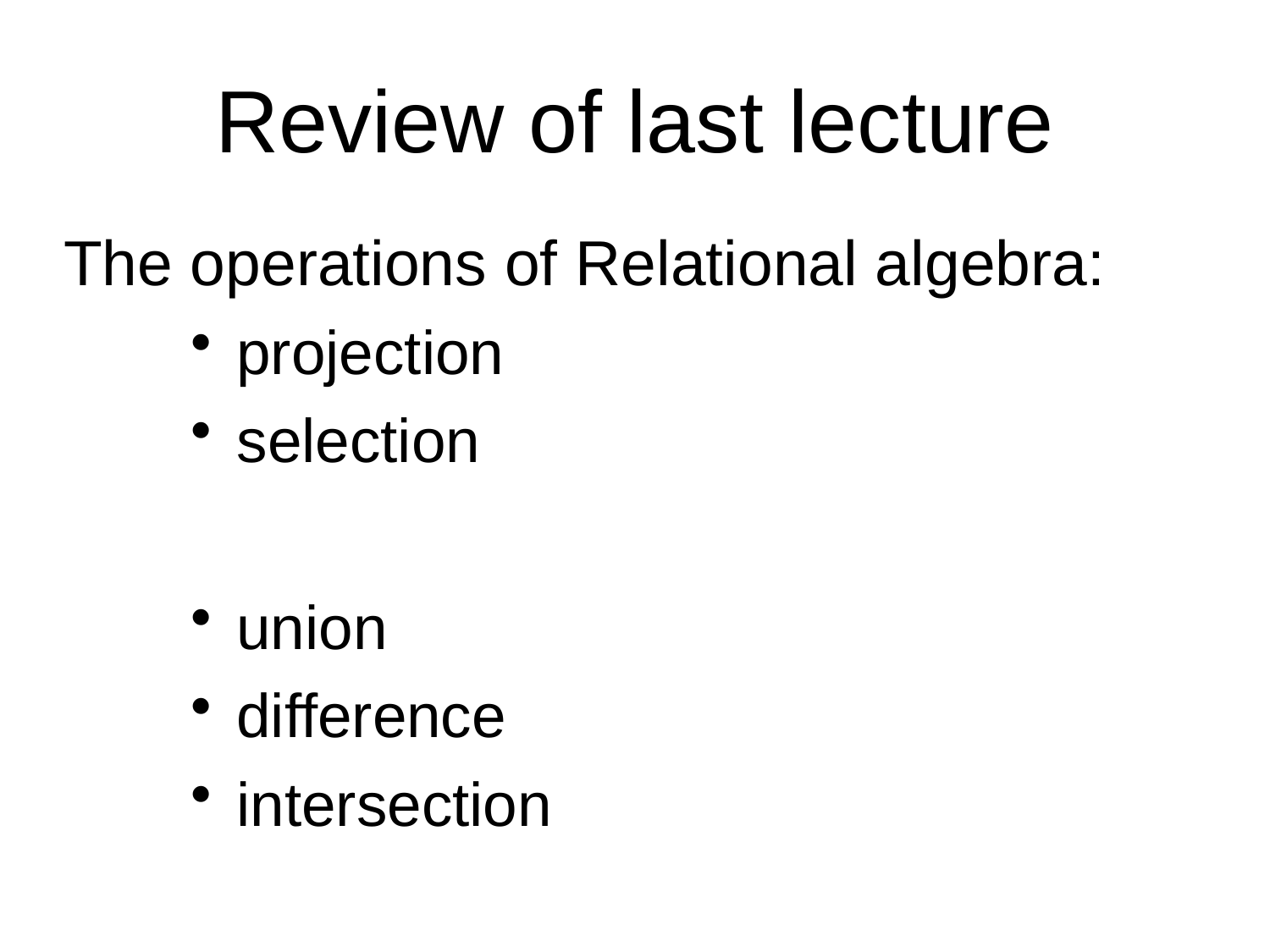

Review of last lecture
The operations of Relational algebra:
projection
selection

union
difference
intersection